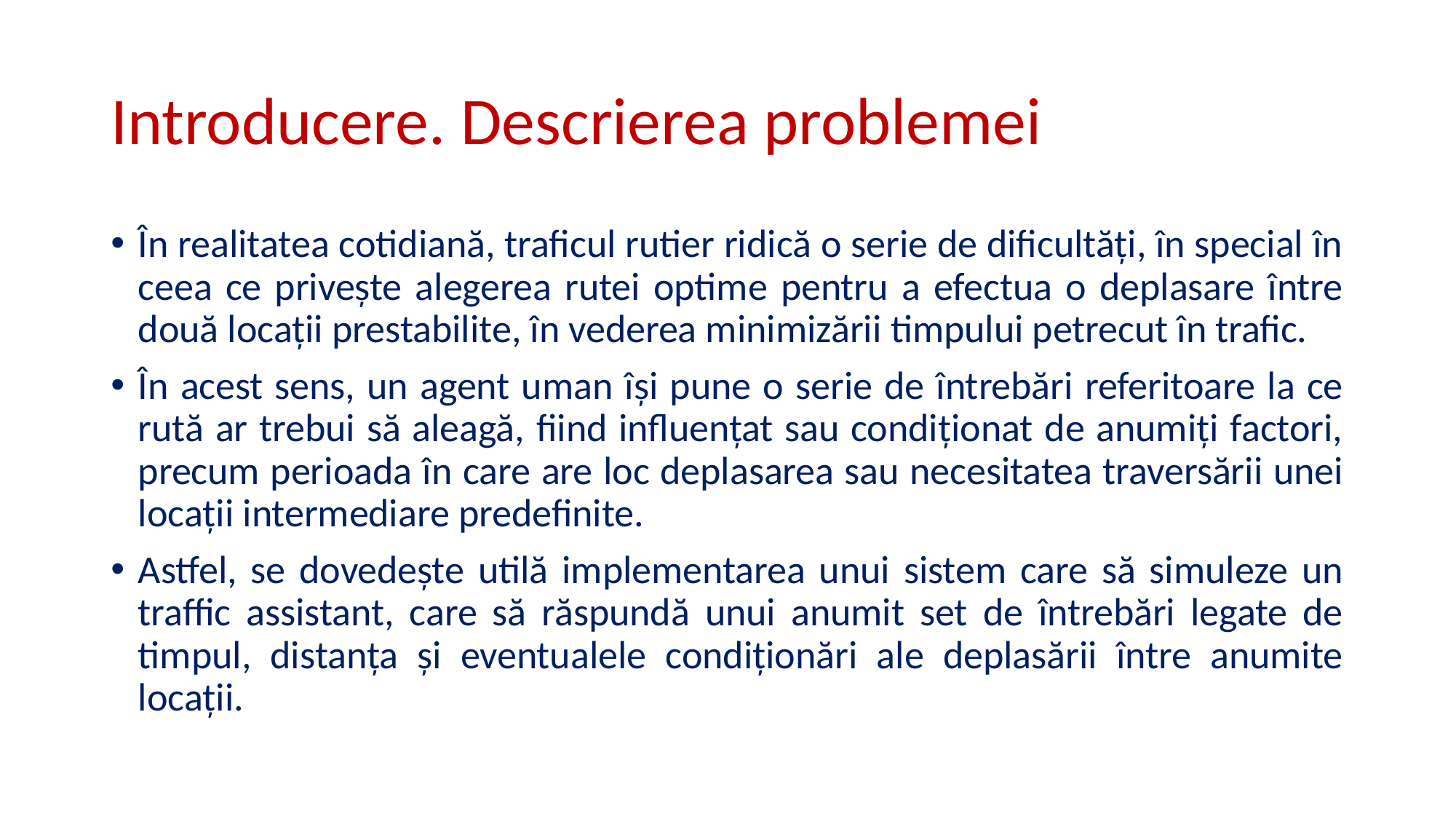

# Introducere. Descrierea problemei
În realitatea cotidiană, traficul rutier ridică o serie de dificultăți, în special în ceea ce privește alegerea rutei optime pentru a efectua o deplasare între două locații prestabilite, în vederea minimizării timpului petrecut în trafic.
În acest sens, un agent uman își pune o serie de întrebări referitoare la ce rută ar trebui să aleagă, fiind influențat sau condiționat de anumiți factori, precum perioada în care are loc deplasarea sau necesitatea traversării unei locații intermediare predefinite.
Astfel, se dovedește utilă implementarea unui sistem care să simuleze un traffic assistant, care să răspundă unui anumit set de întrebări legate de timpul, distanța și eventualele condiționări ale deplasării între anumite locații.